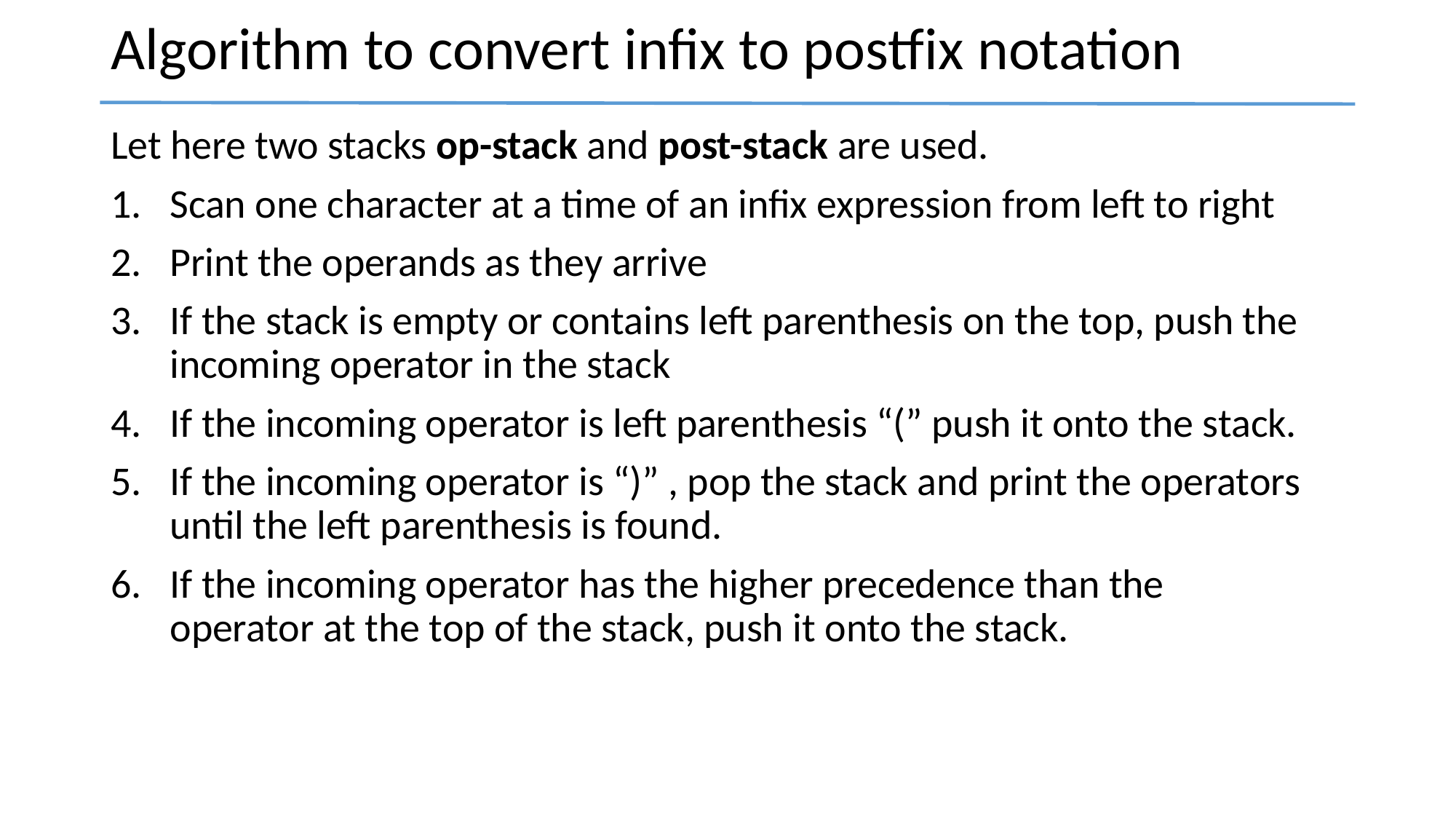

# Algorithm to convert infix to postfix notation
Let here two stacks op-stack and post-stack are used.
Scan one character at a time of an infix expression from left to right
Print the operands as they arrive
If the stack is empty or contains left parenthesis on the top, push the incoming operator in the stack
If the incoming operator is left parenthesis “(” push it onto the stack.
If the incoming operator is “)” , pop the stack and print the operators until the left parenthesis is found.
If the incoming operator has the higher precedence than the operator at the top of the stack, push it onto the stack.